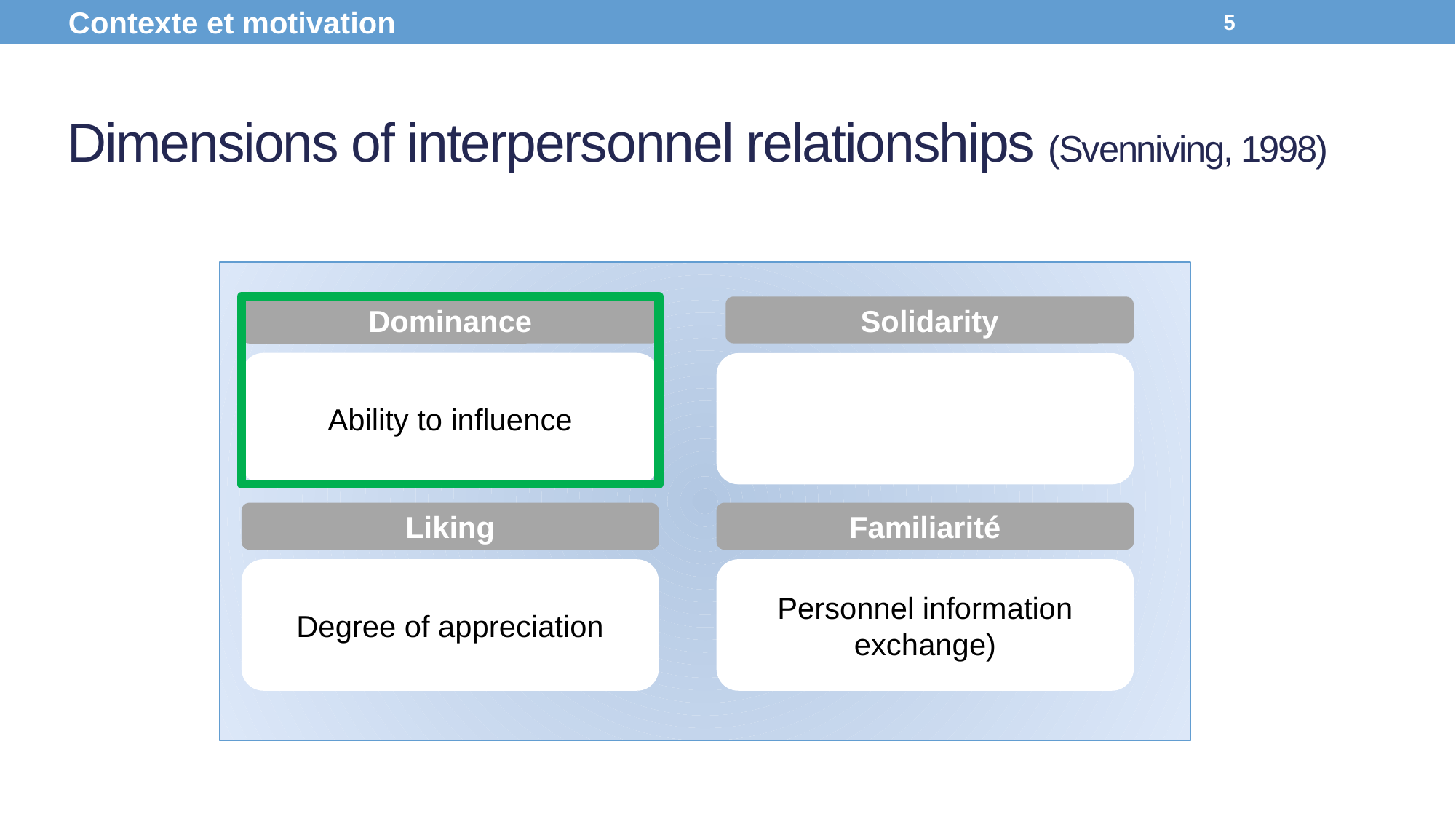

Contexte et motivation
5
# Dimensions of interpersonnel relationships (Svenniving, 1998)

Solidarity

Dominance
Ability to influence
Liking
Degree of appreciation
Familiarité
Personnel information exchange)